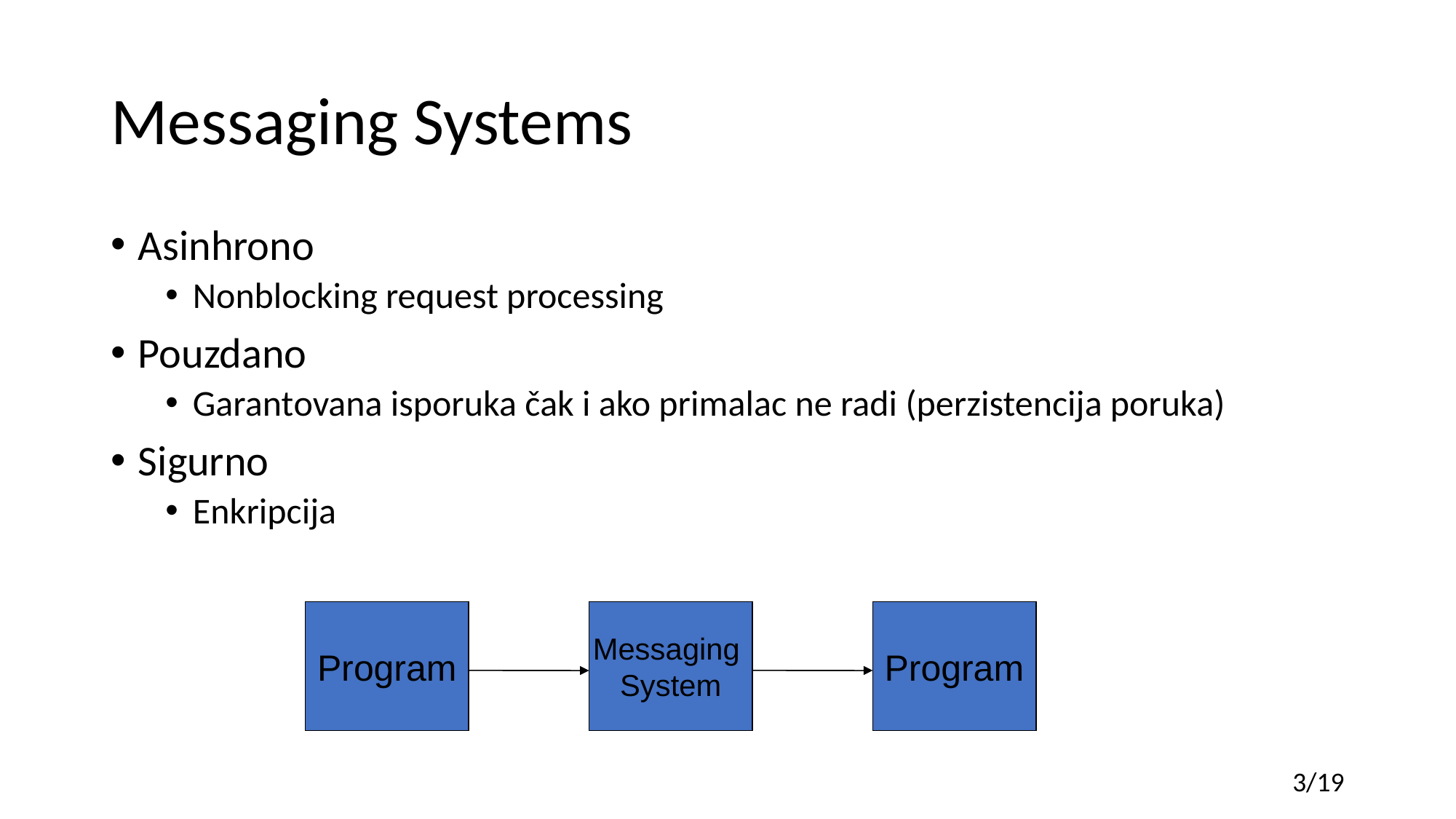

# Messaging Systems
Asinhrono
Nonblocking request processing
Pouzdano
Garantovana isporuka čak i ako primalac ne radi (perzistencija poruka)
Sigurno
Enkripcija
Program
Messaging
System
Program